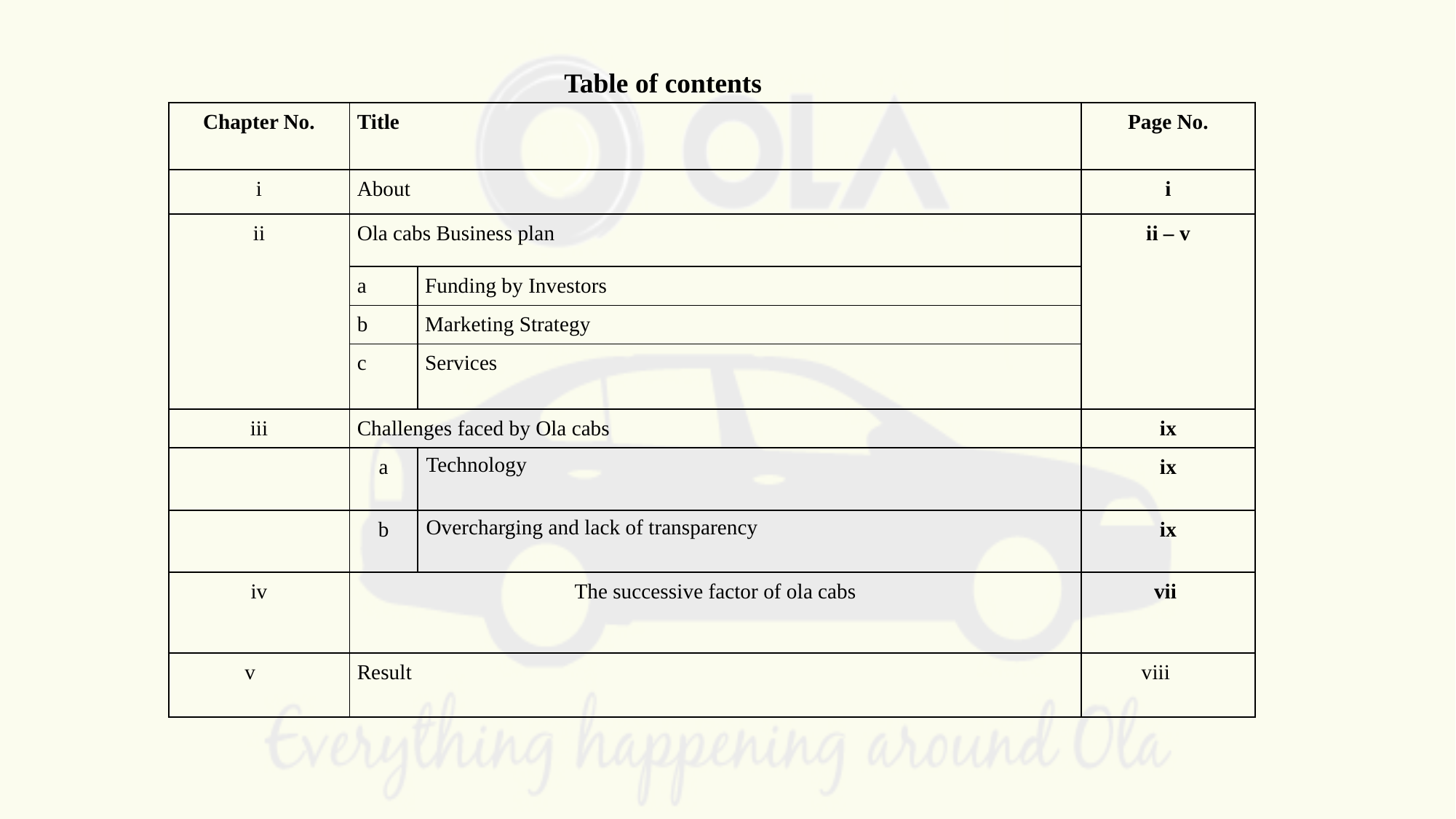

#
                                                                       Table of contents

| Chapter No. | Title |  | Page No. |
| --- | --- | --- | --- |
| i | About |  | i |
| ii | Ola cabs Business plan |  | ii – v |
|  | a | Funding by Investors |  |
|  | b | Marketing Strategy |  |
|  | c | Services |  |
| iii | Challenges faced by Ola cabs |  | ix |
|  | a | Technology | ix |
|  | b | Overcharging and lack of transparency | ix |
| iv | The successive factor of ola cabs |  | vii |
| v | Result |  | viii |